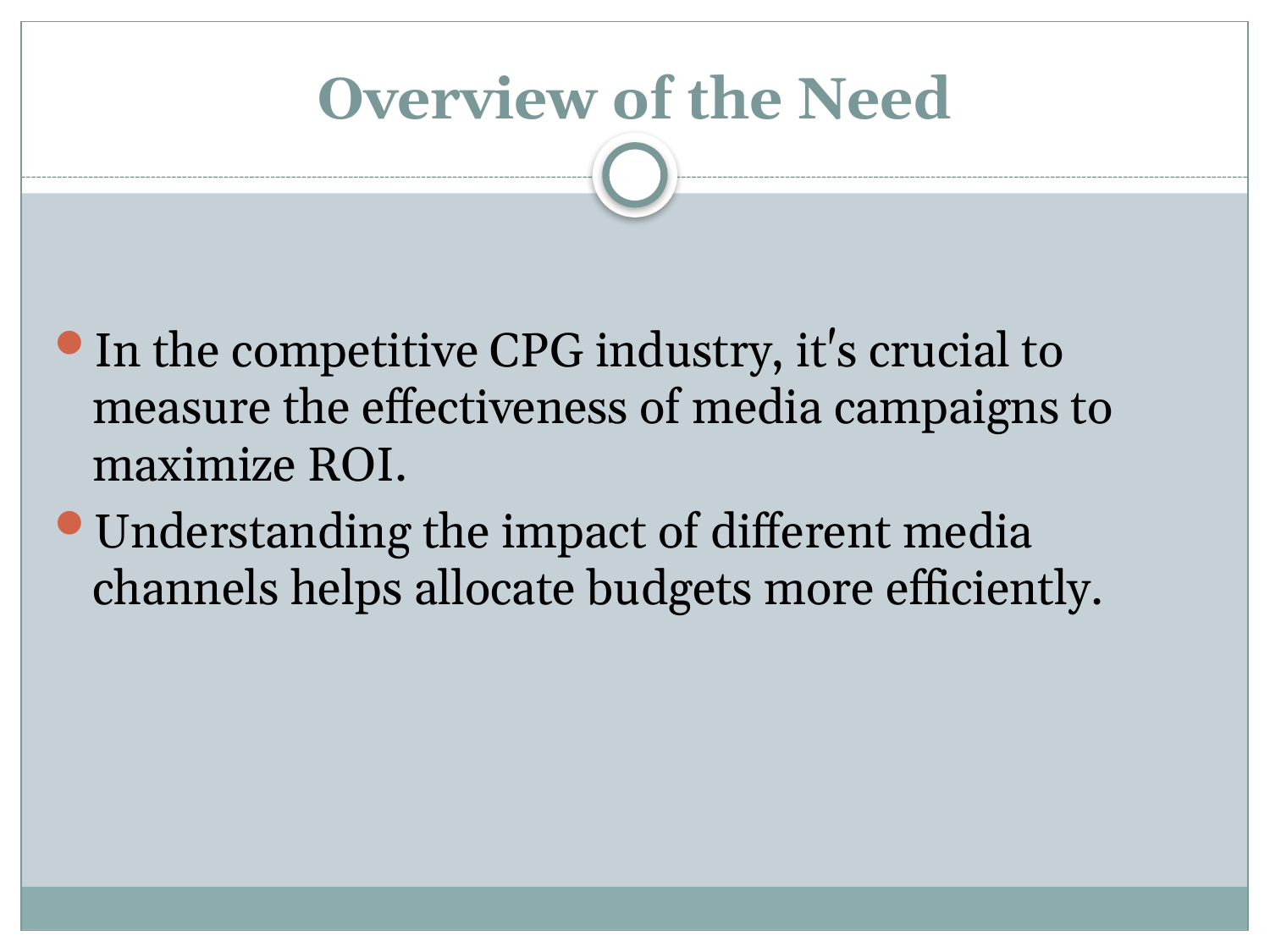

# Overview of the Need
In the competitive CPG industry, it's crucial to measure the effectiveness of media campaigns to maximize ROI.
Understanding the impact of different media channels helps allocate budgets more efficiently.